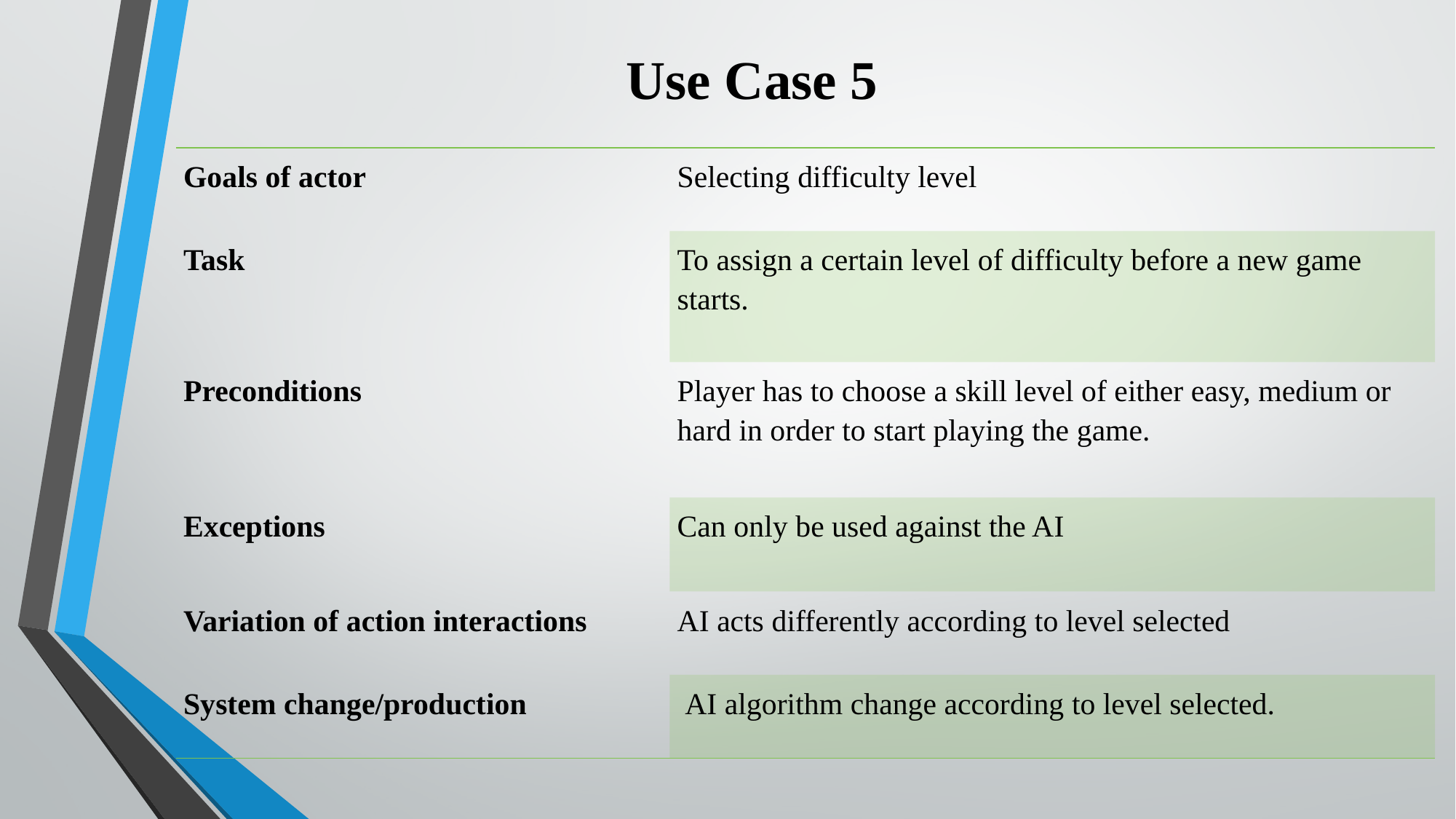

Use Case 5
| Goals of actor | Selecting difficulty level |
| --- | --- |
| Task | To assign a certain level of difficulty before a new game starts. |
| Preconditions | Player has to choose a skill level of either easy, medium or hard in order to start playing the game. |
| Exceptions | Can only be used against the AI |
| Variation of action interactions | AI acts differently according to level selected |
| System change/production | AI algorithm change according to level selected. |